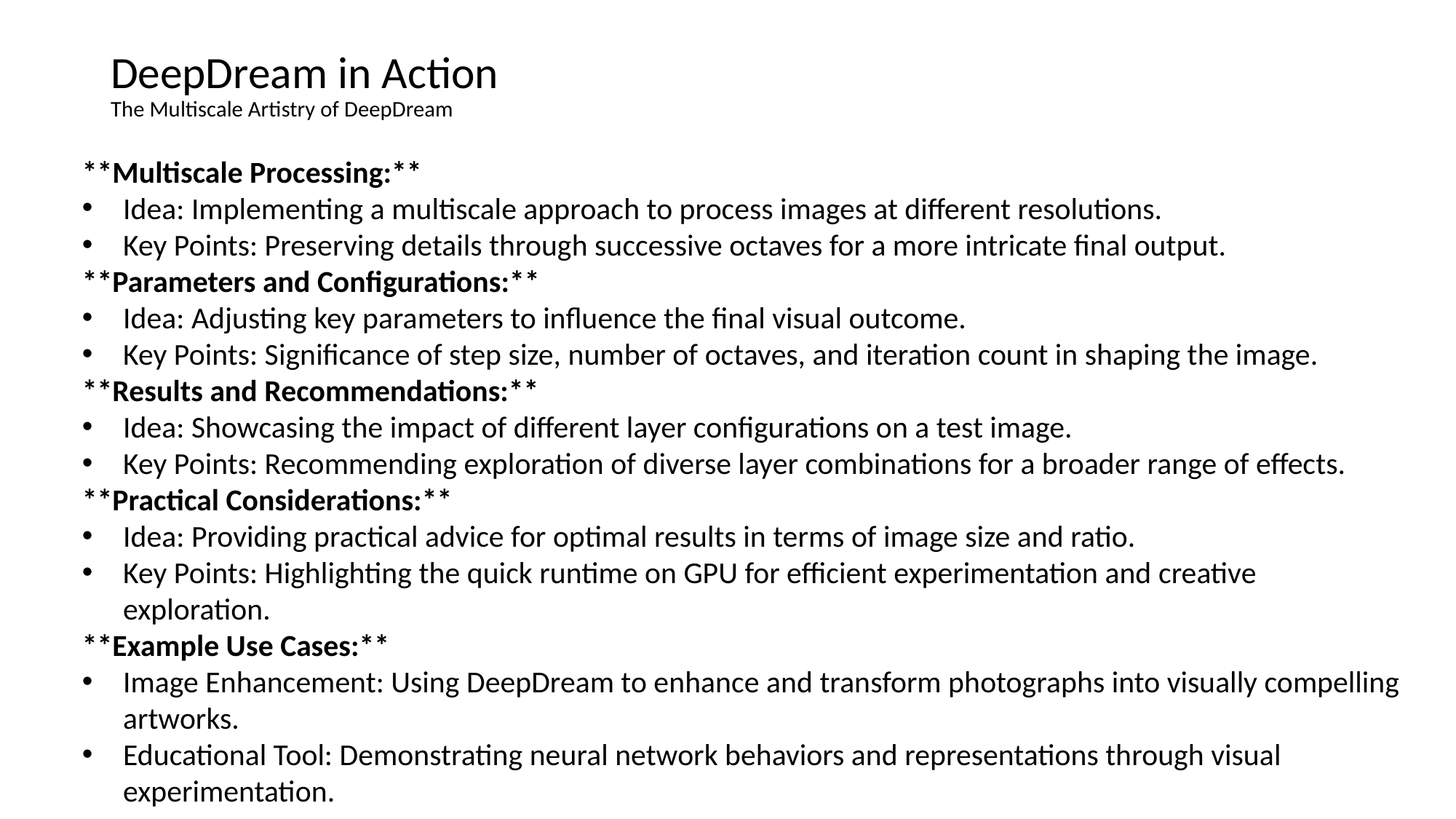

DeepDream in Action
The Multiscale Artistry of DeepDream
**Multiscale Processing:**
Idea: Implementing a multiscale approach to process images at different resolutions.
Key Points: Preserving details through successive octaves for a more intricate final output.
**Parameters and Configurations:**
Idea: Adjusting key parameters to influence the final visual outcome.
Key Points: Significance of step size, number of octaves, and iteration count in shaping the image.
**Results and Recommendations:**
Idea: Showcasing the impact of different layer configurations on a test image.
Key Points: Recommending exploration of diverse layer combinations for a broader range of effects.
**Practical Considerations:**
Idea: Providing practical advice for optimal results in terms of image size and ratio.
Key Points: Highlighting the quick runtime on GPU for efficient experimentation and creative exploration.
**Example Use Cases:**
Image Enhancement: Using DeepDream to enhance and transform photographs into visually compelling artworks.
Educational Tool: Demonstrating neural network behaviors and representations through visual experimentation.